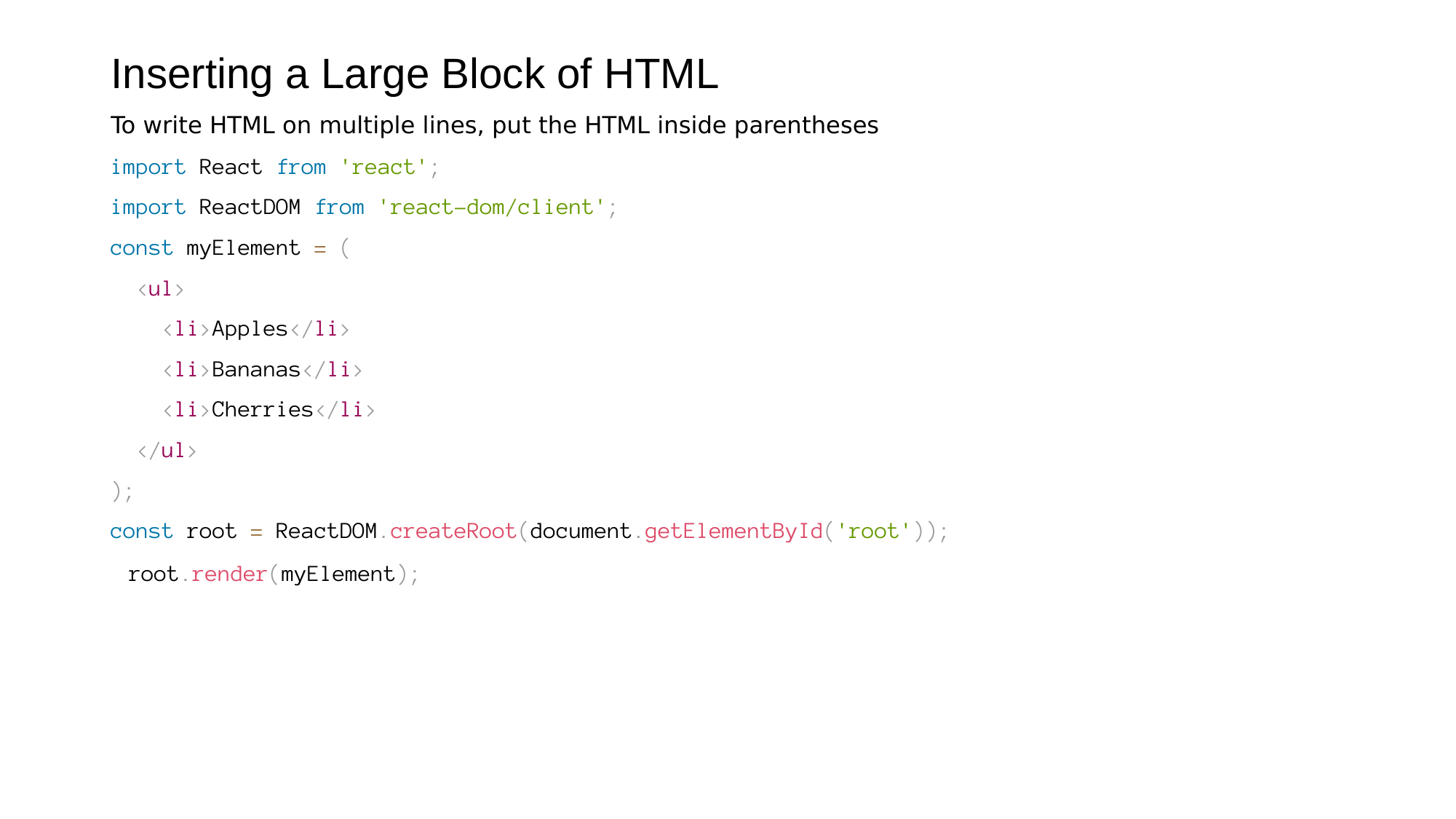

# Inserting a Large Block of HTML

To write HTML on multiple lines, put the HTML inside parentheses
import React from 'react';
import ReactDOM from 'react-dom/client';
const myElement = (
  <ul>
    <li>Apples</li>
    <li>Bananas</li>
    <li>Cherries</li>
  </ul>
);
const root = ReactDOM.createRoot(document.getElementById('root'));
root.render(myElement);